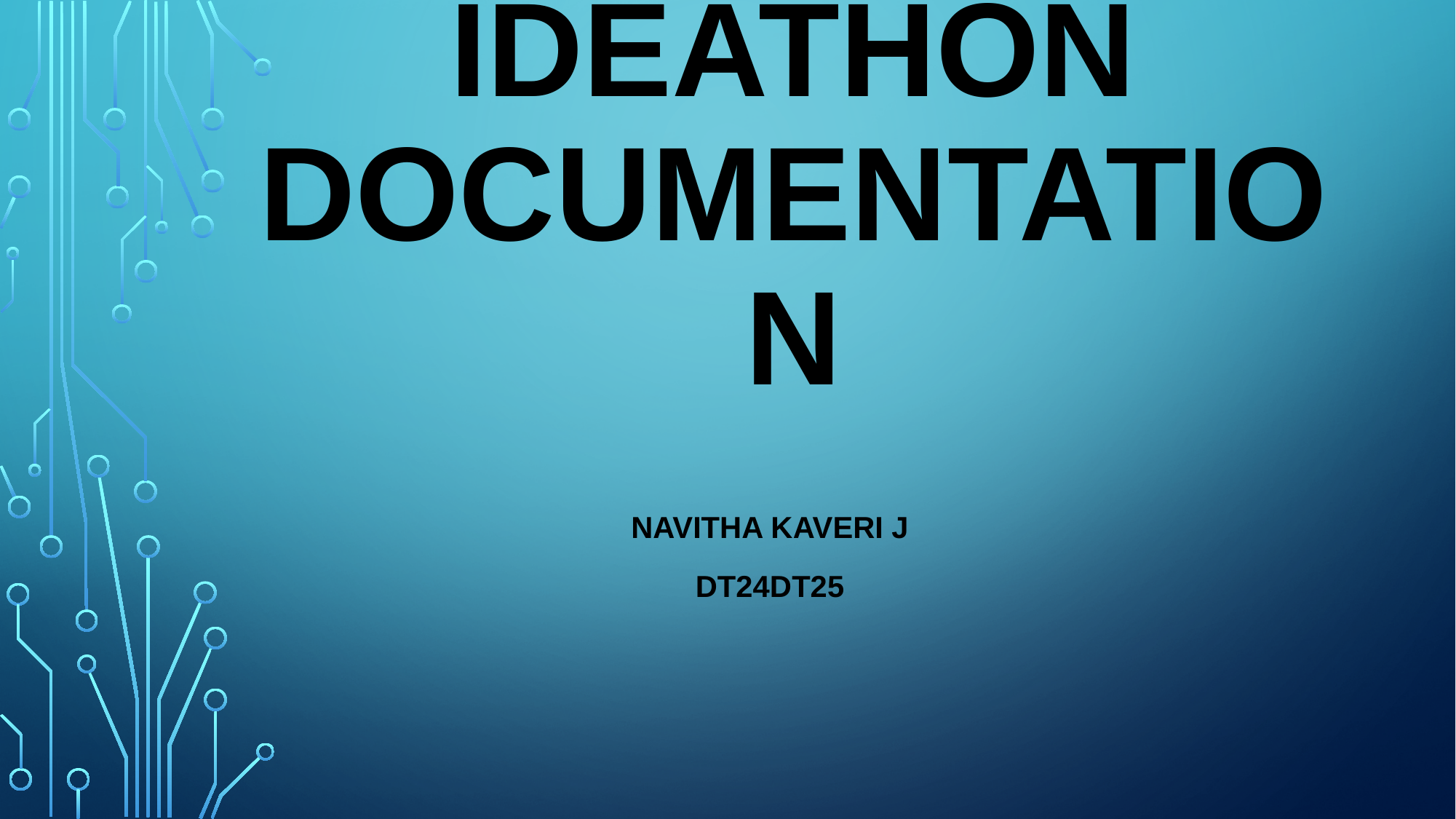

# IDEATHON DOCUMENTATION
NAVITHA KAVERI J
DT24DT25